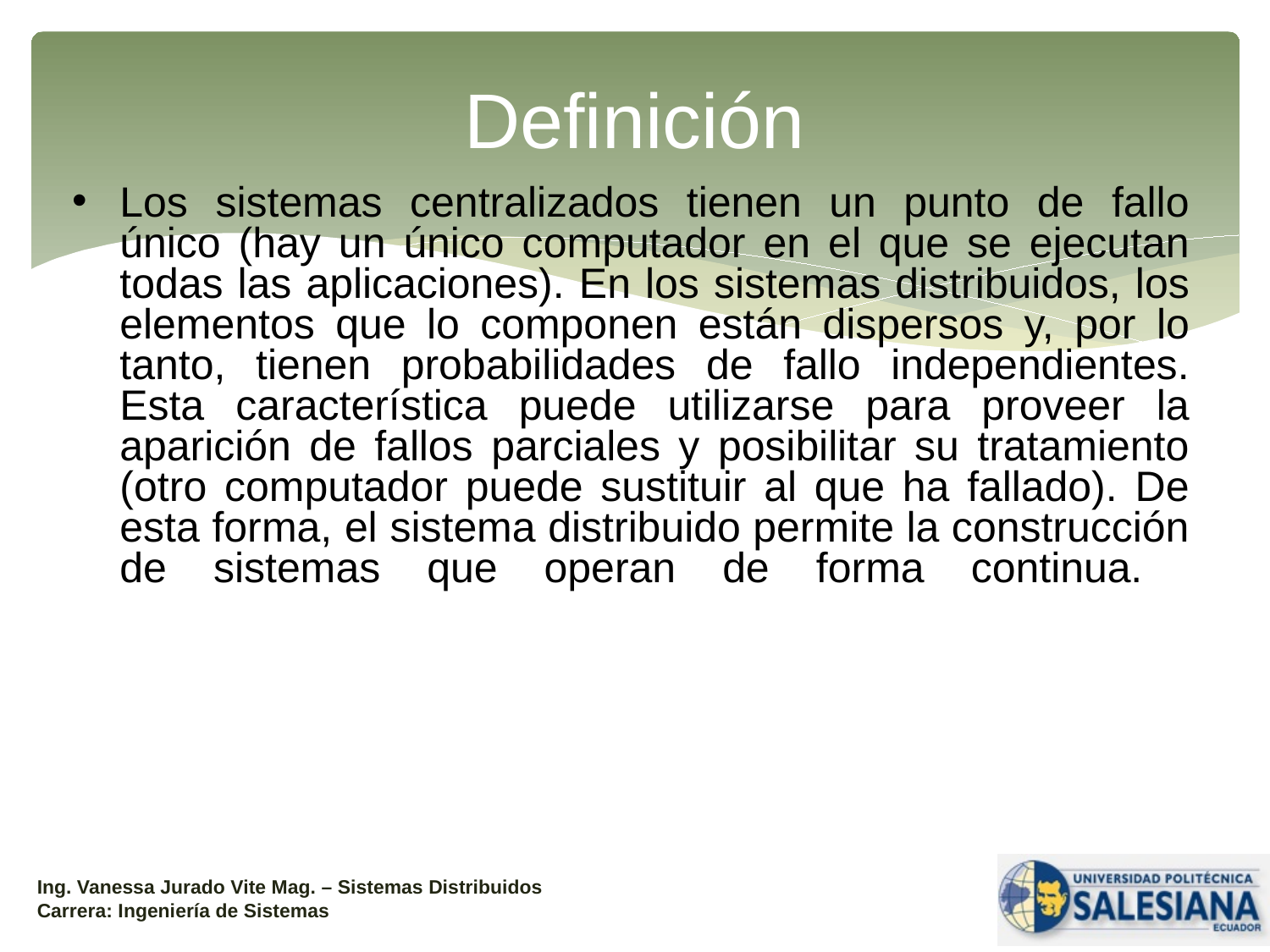

# Definición
Los sistemas centralizados tienen un punto de fallo único (hay un único computador en el que se ejecutan todas las aplicaciones). En los sistemas distribuidos, los elementos que lo componen están dispersos y, por lo tanto, tienen probabilidades de fallo independientes. Esta característica puede utilizarse para proveer la aparición de fallos parciales y posibilitar su tratamiento (otro computador puede sustituir al que ha fallado). De esta forma, el sistema distribuido permite la construcción de sistemas que operan de forma continua.